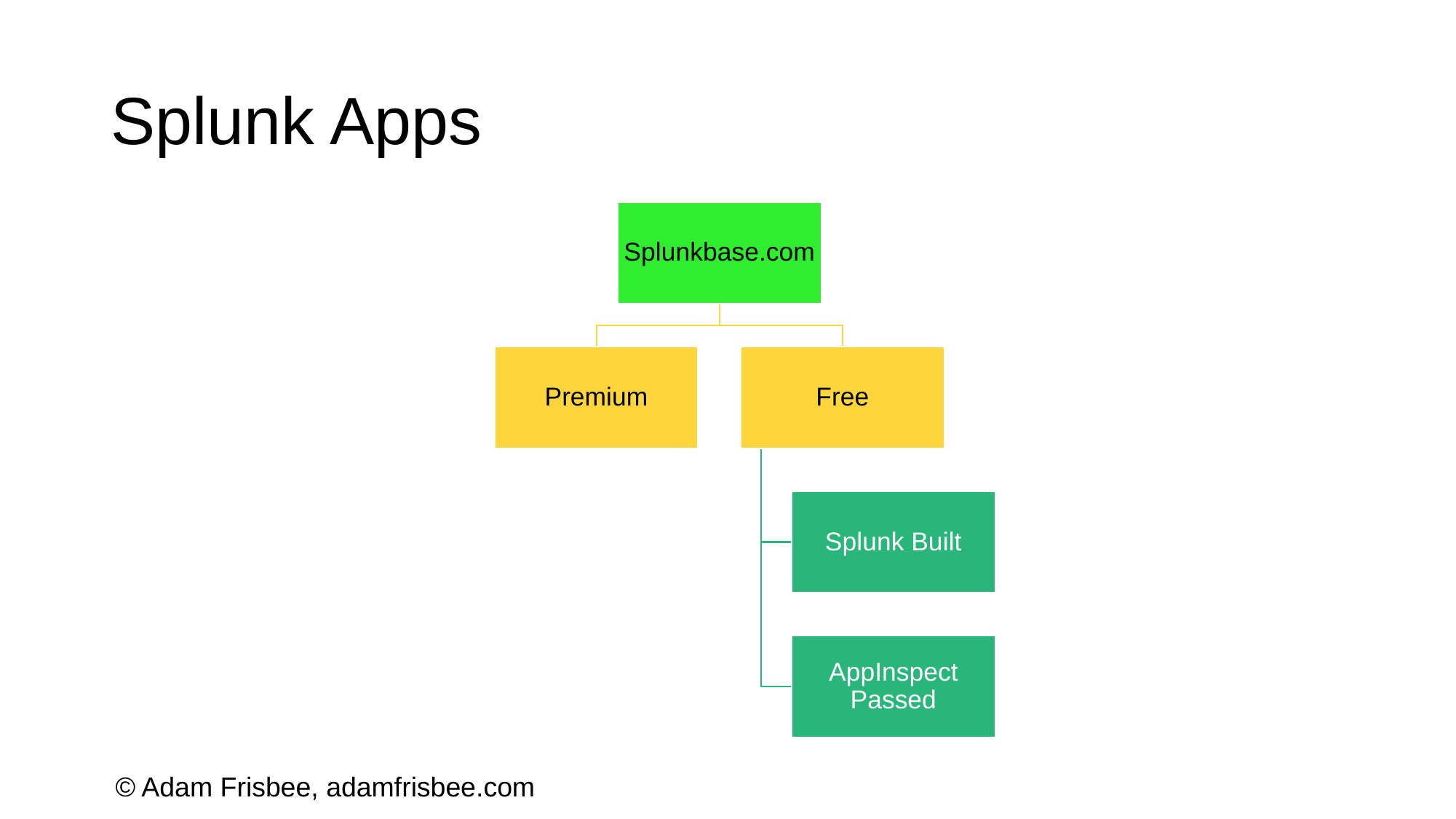

# Splunk Apps
Splunkbase.com
Premium
Free
Splunk Built
AppInspect Passed

© Adam Frisbee, adamfrisbee.com